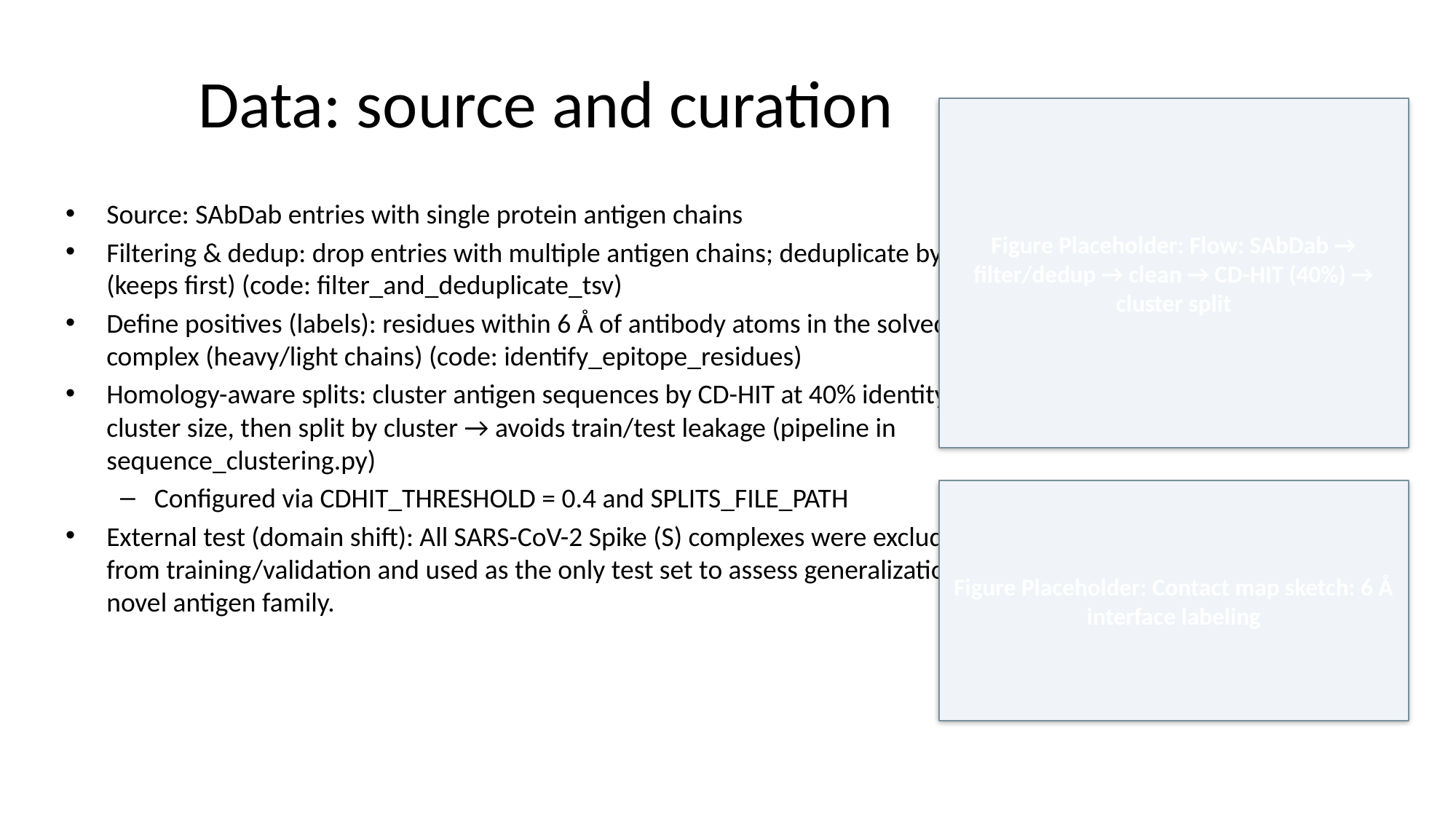

# Data: source and curation
Figure Placeholder: Flow: SAbDab → filter/dedup → clean → CD-HIT (40%) → cluster split
Source: SAbDab entries with single protein antigen chains
Filtering & dedup: drop entries with multiple antigen chains; deduplicate by PDB ID (keeps first) (code: filter_and_deduplicate_tsv)
Define positives (labels): residues within 6 Å of antibody atoms in the solved complex (heavy/light chains) (code: identify_epitope_residues)
Homology-aware splits: cluster antigen sequences by CD-HIT at 40% identity, cap cluster size, then split by cluster → avoids train/test leakage (pipeline in sequence_clustering.py)
Configured via CDHIT_THRESHOLD = 0.4 and SPLITS_FILE_PATH
External test (domain shift): All SARS-CoV-2 Spike (S) complexes were excluded from training/validation and used as the only test set to assess generalization to a novel antigen family.
Figure Placeholder: Contact map sketch: 6 Å interface labeling